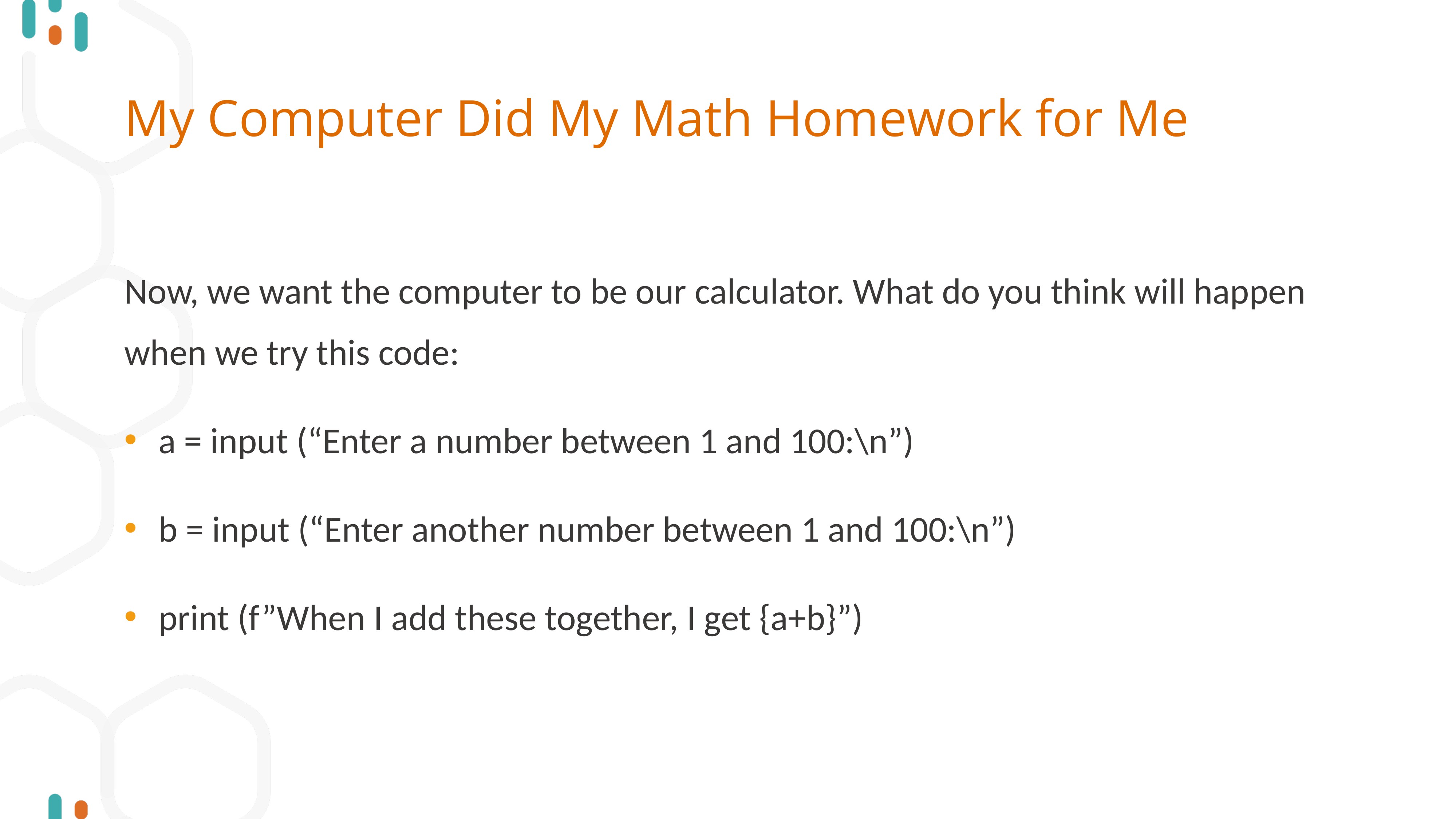

# My Computer Did My Math Homework for Me

Now, we want the computer to be our calculator. What do you think will happen when we try this code:
a = input (“Enter a number between 1 and 100:\n”)
b = input (“Enter another number between 1 and 100:\n”)
print (f”When I add these together, I get {a+b}”)